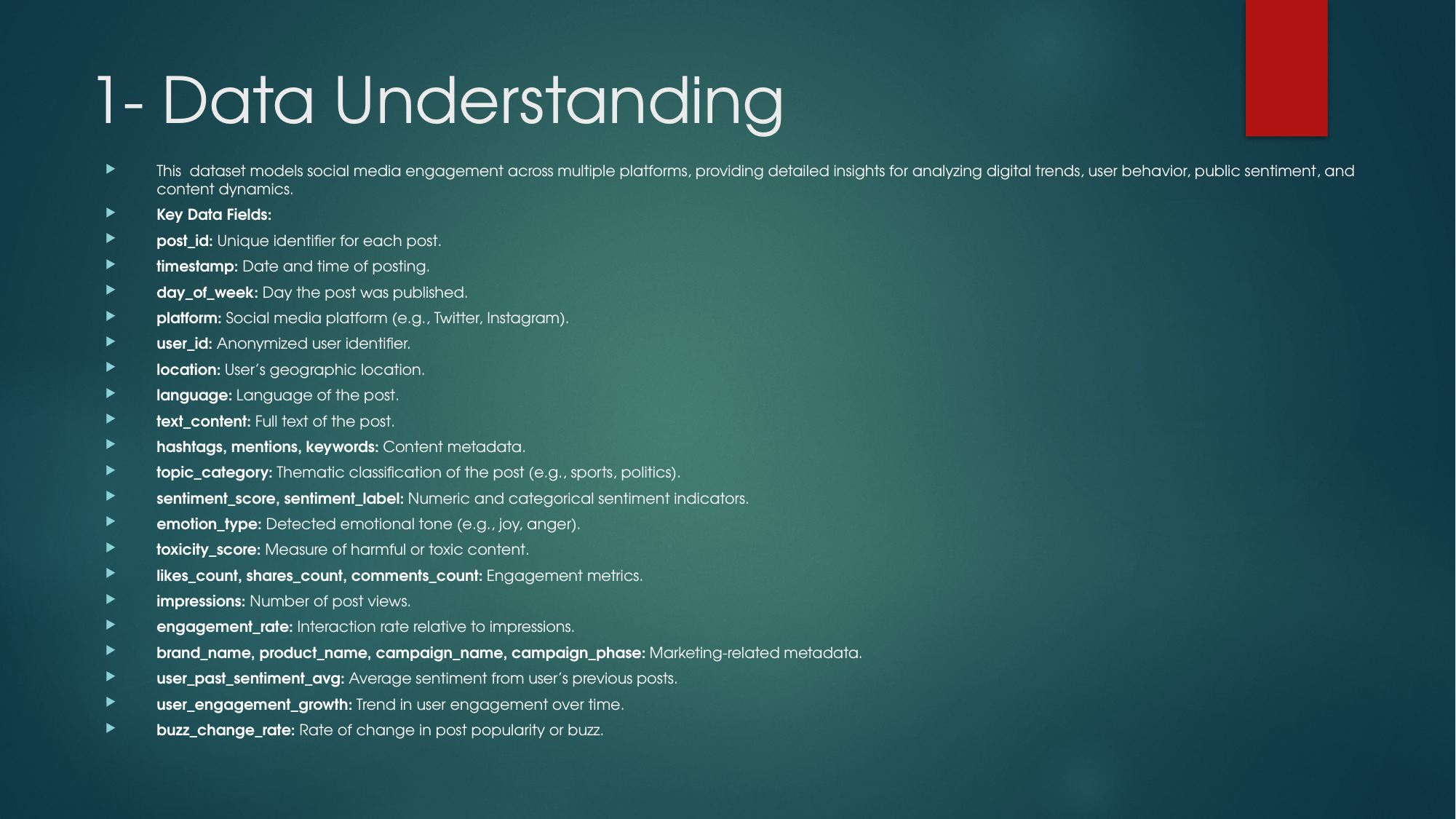

# 1- Data Understanding
This  dataset models social media engagement across multiple platforms, providing detailed insights for analyzing digital trends, user behavior, public sentiment, and content dynamics.
Key Data Fields:
post_id: Unique identifier for each post.
timestamp: Date and time of posting.
day_of_week: Day the post was published.
platform: Social media platform (e.g., Twitter, Instagram).
user_id: Anonymized user identifier.
location: User’s geographic location.
language: Language of the post.
text_content: Full text of the post.
hashtags, mentions, keywords: Content metadata.
topic_category: Thematic classification of the post (e.g., sports, politics).
sentiment_score, sentiment_label: Numeric and categorical sentiment indicators.
emotion_type: Detected emotional tone (e.g., joy, anger).
toxicity_score: Measure of harmful or toxic content.
likes_count, shares_count, comments_count: Engagement metrics.
impressions: Number of post views.
engagement_rate: Interaction rate relative to impressions.
brand_name, product_name, campaign_name, campaign_phase: Marketing-related metadata.
user_past_sentiment_avg: Average sentiment from user’s previous posts.
user_engagement_growth: Trend in user engagement over time.
buzz_change_rate: Rate of change in post popularity or buzz.